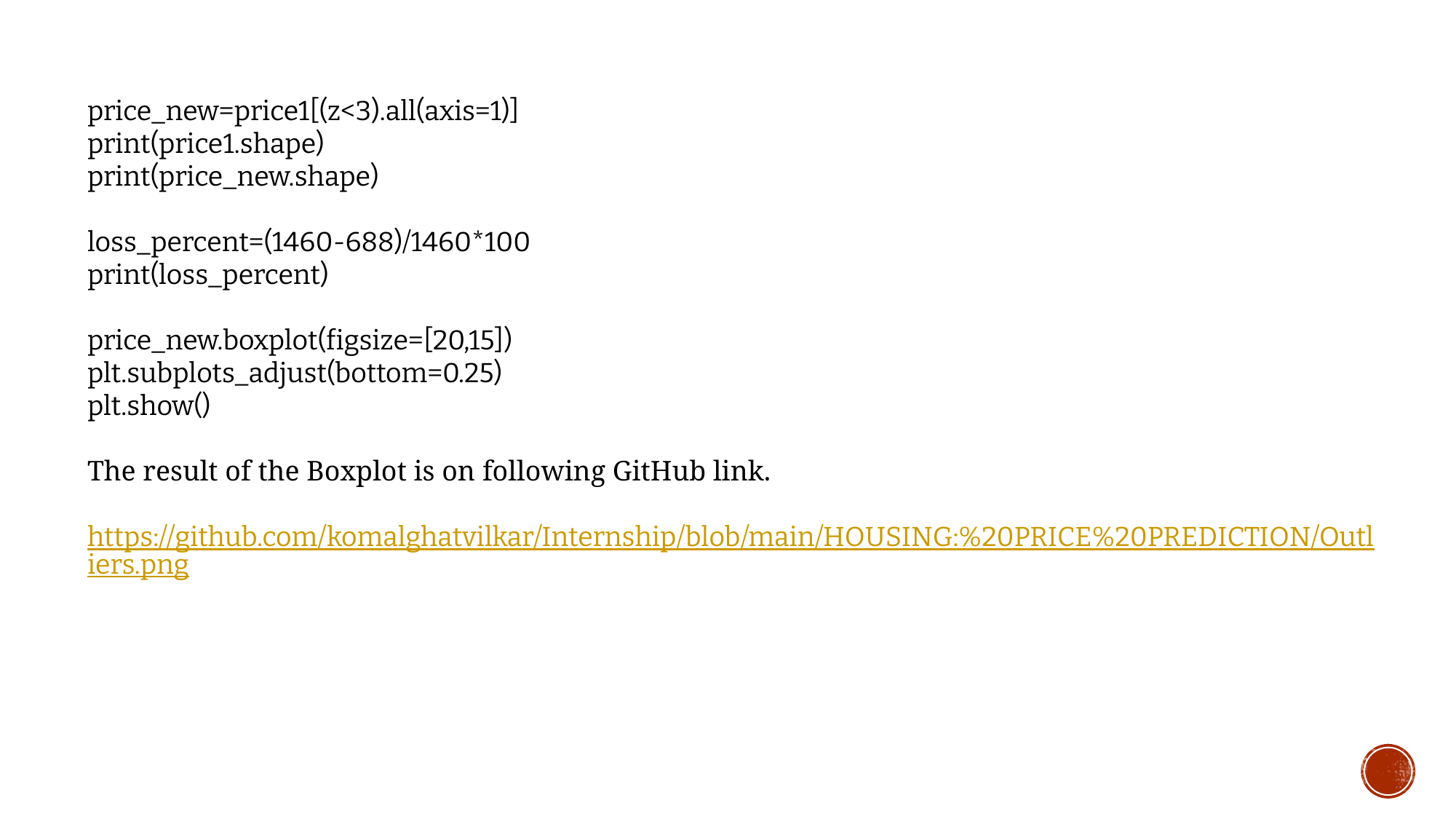

price_new=price1[(z<3).all(axis=1)]
print(price1.shape)
print(price_new.shape)

loss_percent=(1460-688)/1460*100
print(loss_percent)

price_new.boxplot(figsize=[20,15])
plt.subplots_adjust(bottom=0.25)
plt.show()

The result of the Boxplot is on following GitHub link.

https://github.com/komalghatvilkar/Internship/blob/main/HOUSING:%20PRICE%20PREDICTION/Outliers.png